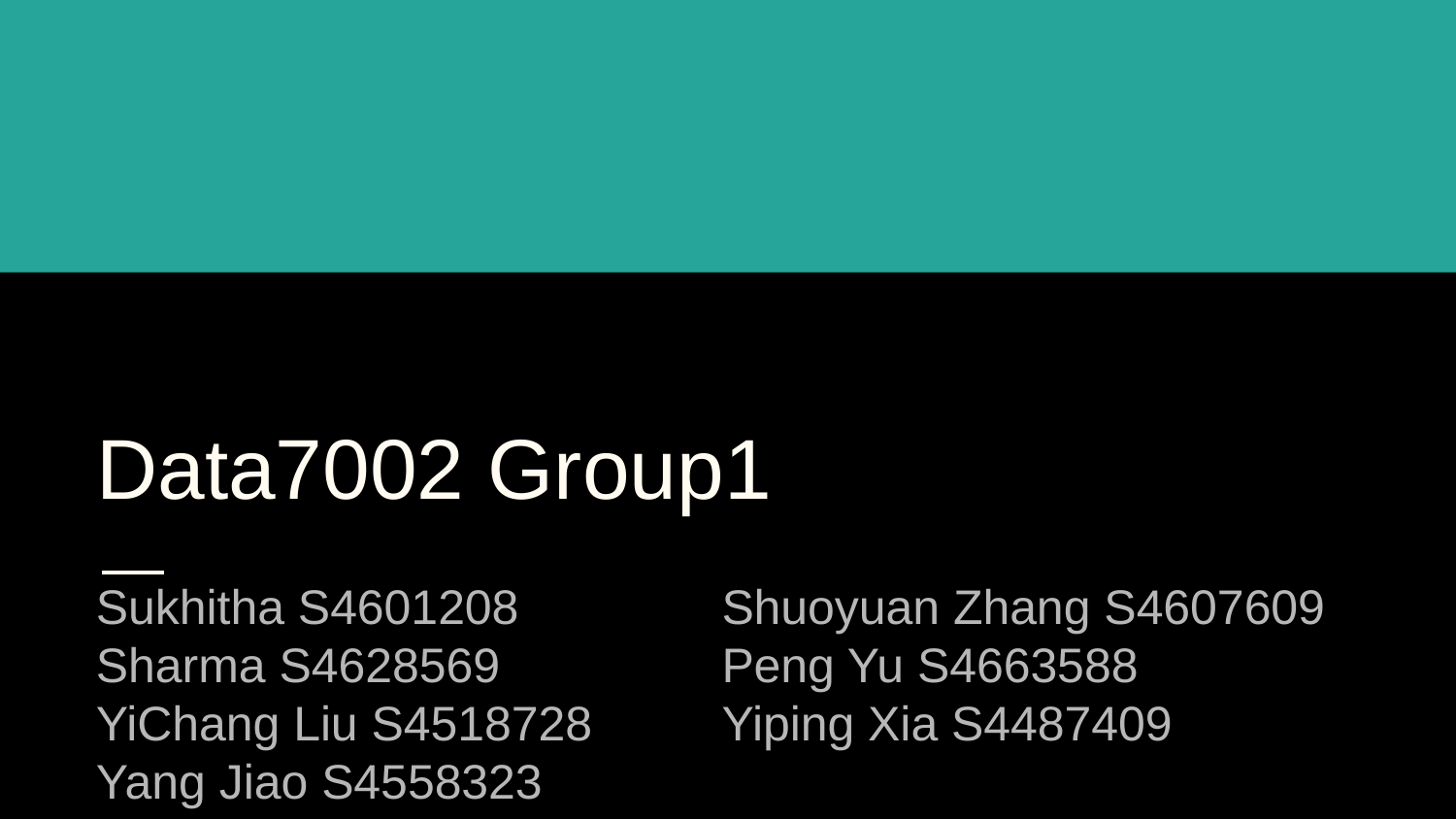

# Data7002 Group1
Sukhitha S4601208
Sharma S4628569
YiChang Liu S4518728
Yang Jiao S4558323
Shuoyuan Zhang S4607609
Peng Yu S4663588
Yiping Xia S4487409